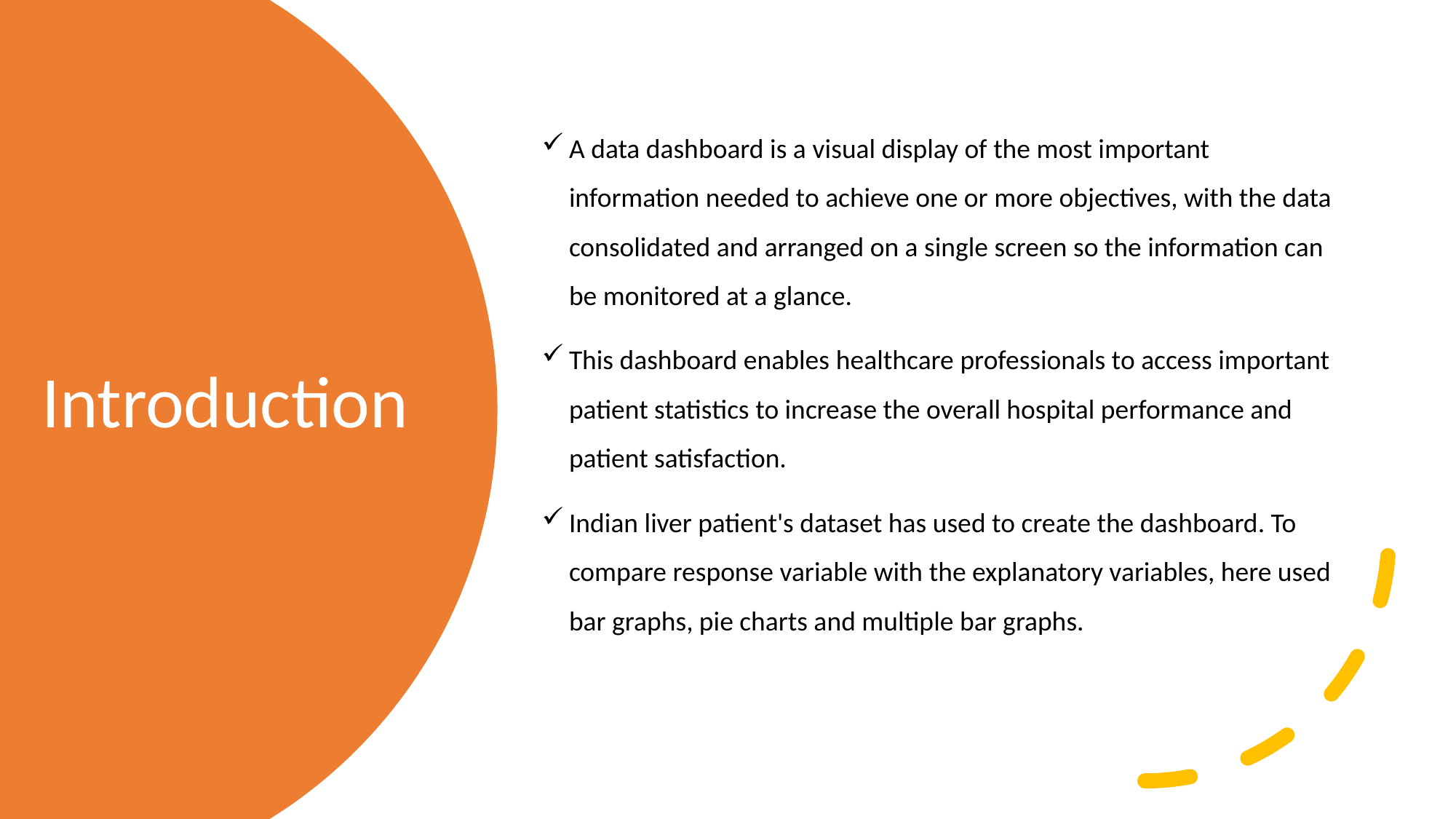

A data dashboard is a visual display of the most important information needed to achieve one or more objectives, with the data consolidated and arranged on a single screen so the information can be monitored at a glance.
This dashboard enables healthcare professionals to access important patient statistics to increase the overall hospital performance and patient satisfaction.
Indian liver patient's dataset has used to create the dashboard. To compare response variable with the explanatory variables, here used bar graphs, pie charts and multiple bar graphs.

# Introduction